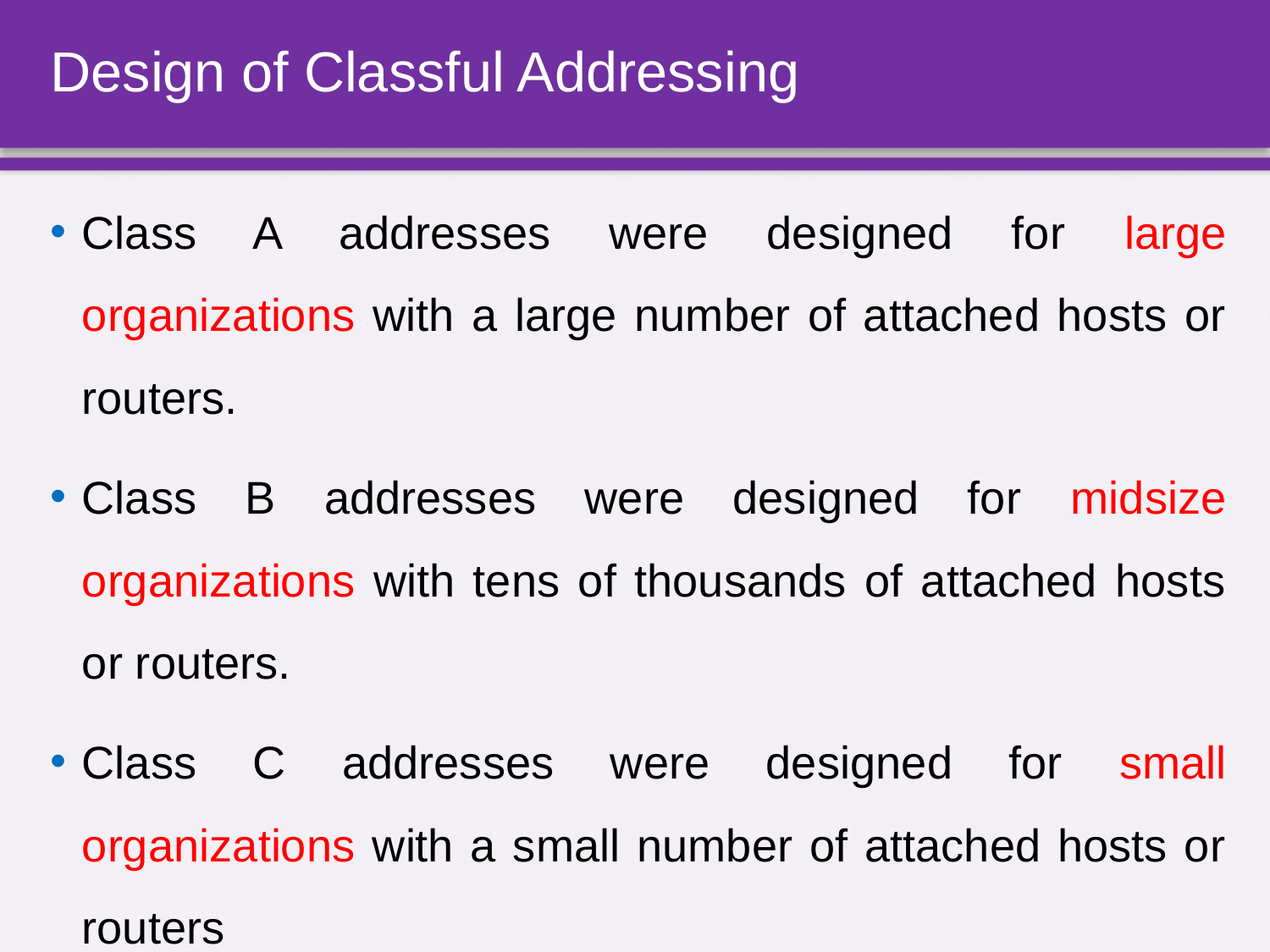

# Design of Classful Addressing
Class A addresses were designed for large organizations with a large number of attached hosts or routers.
Class B addresses were designed for midsize organizations with tens of thousands of attached hosts or routers.
Class C addresses were designed for small organizations with a small number of attached hosts or routers